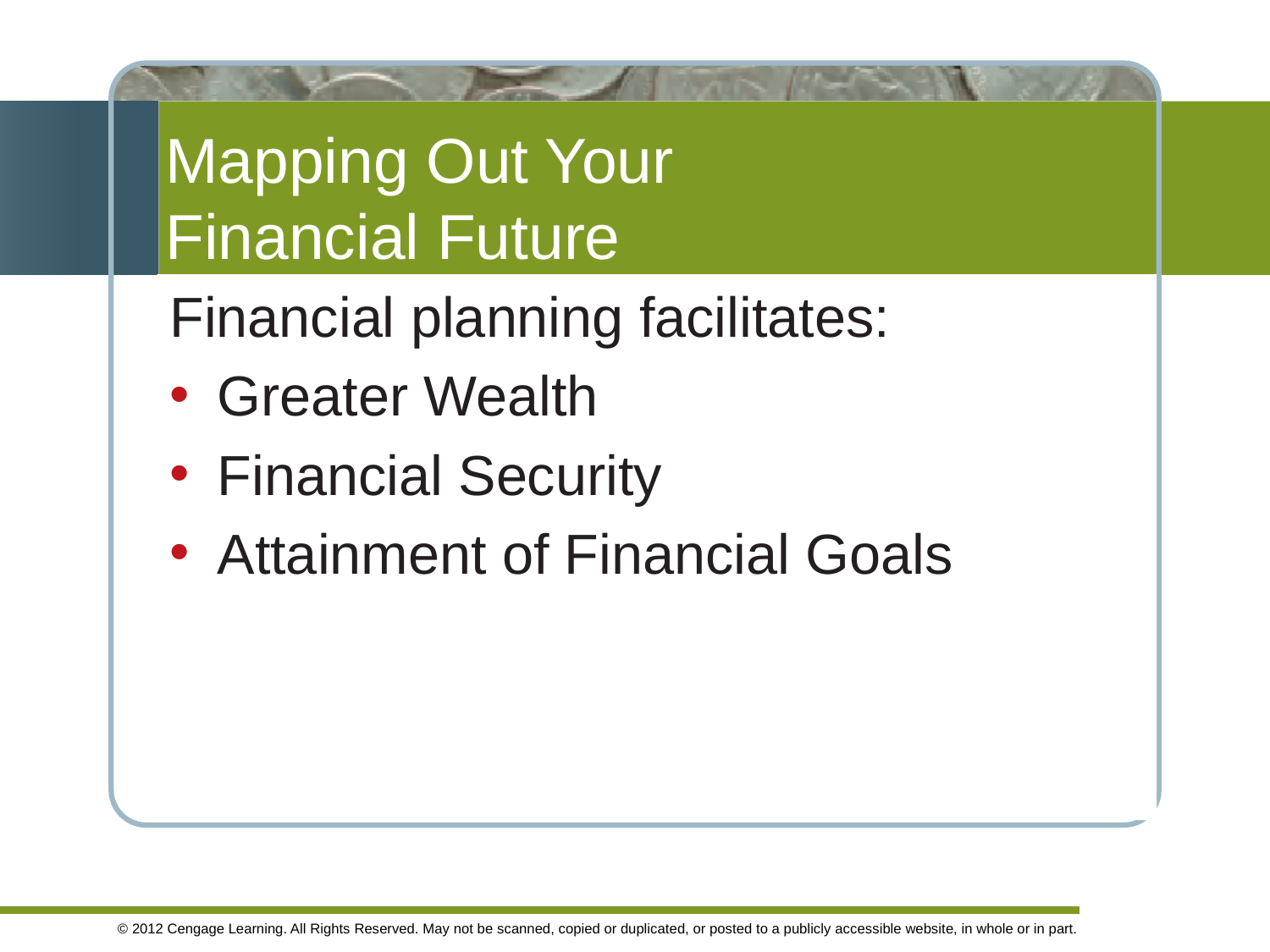

Mapping Out Your Financial Future
Financial planning facilitates:
Greater Wealth
Financial Security
Attainment of Financial Goals